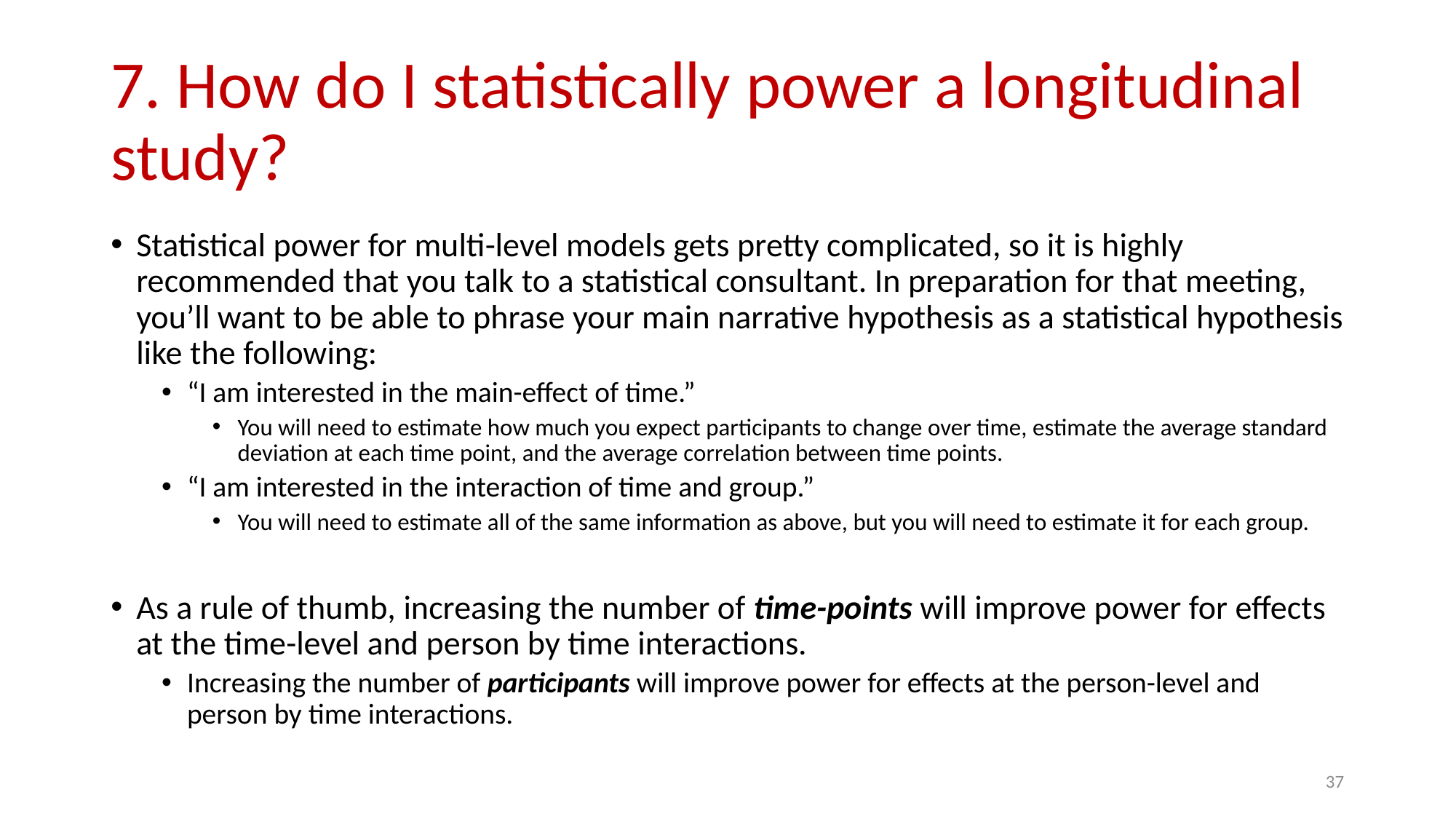

# 7. How do I statistically power a longitudinal study?
Statistical power for multi-level models gets pretty complicated, so it is highly recommended that you talk to a statistical consultant. In preparation for that meeting, you’ll want to be able to phrase your main narrative hypothesis as a statistical hypothesis like the following:
“I am interested in the main-effect of time.”
You will need to estimate how much you expect participants to change over time, estimate the average standard deviation at each time point, and the average correlation between time points.
“I am interested in the interaction of time and group.”
You will need to estimate all of the same information as above, but you will need to estimate it for each group.

As a rule of thumb, increasing the number of time-points will improve power for effects at the time-level and person by time interactions.
Increasing the number of participants will improve power for effects at the person-level and person by time interactions.
37